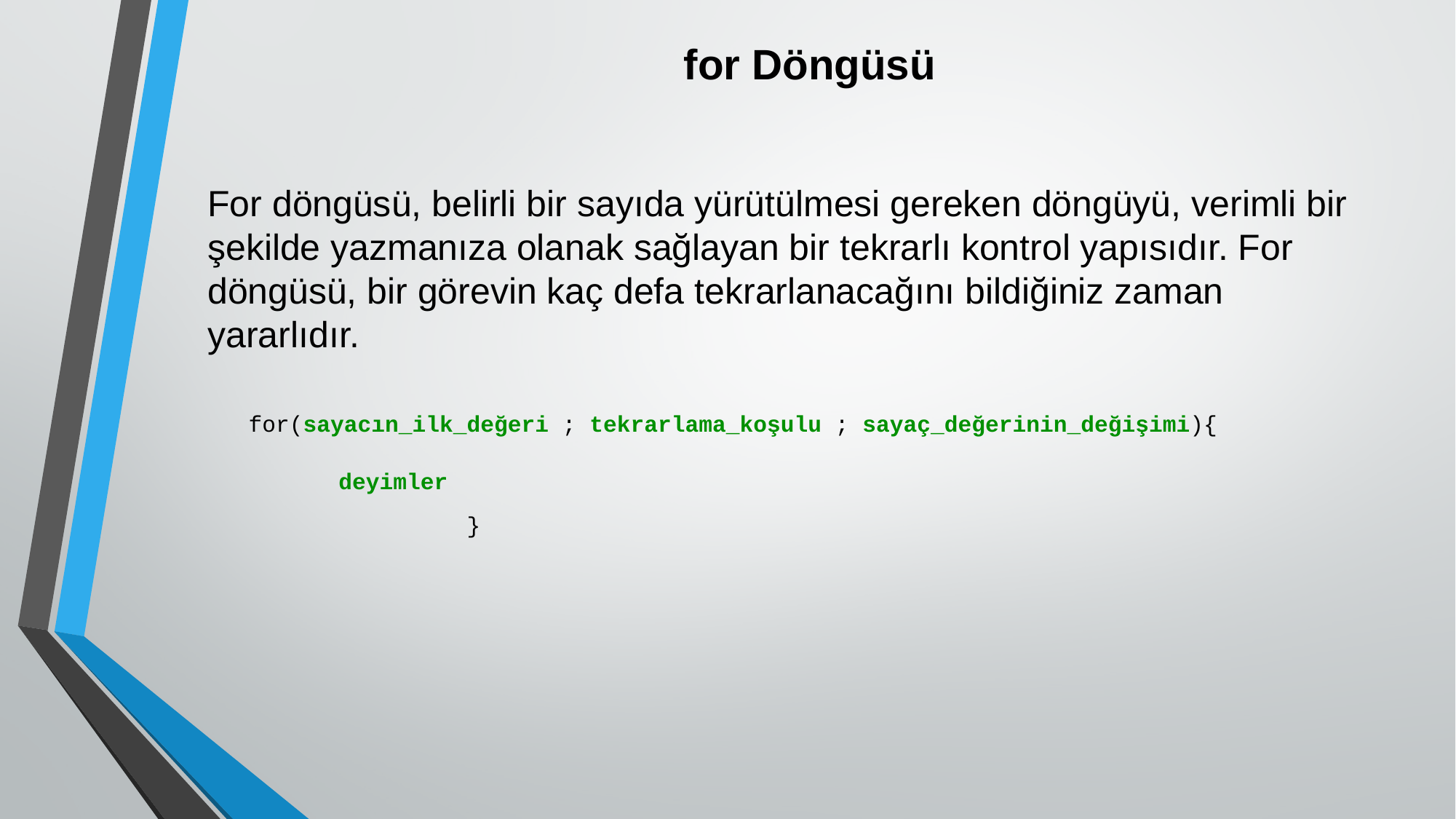

# for Döngüsü
For döngüsü, belirli bir sayıda yürütülmesi gereken döngüyü, verimli bir şekilde yazmanıza olanak sağlayan bir tekrarlı kontrol yapısıdır. For döngüsü, bir görevin kaç defa tekrarlanacağını bildiğiniz zaman yararlıdır.

   for(sayacın_ilk_değeri ; tekrarlama_koşulu ; sayaç_değerinin_değişimi){
      deyimler
                   }